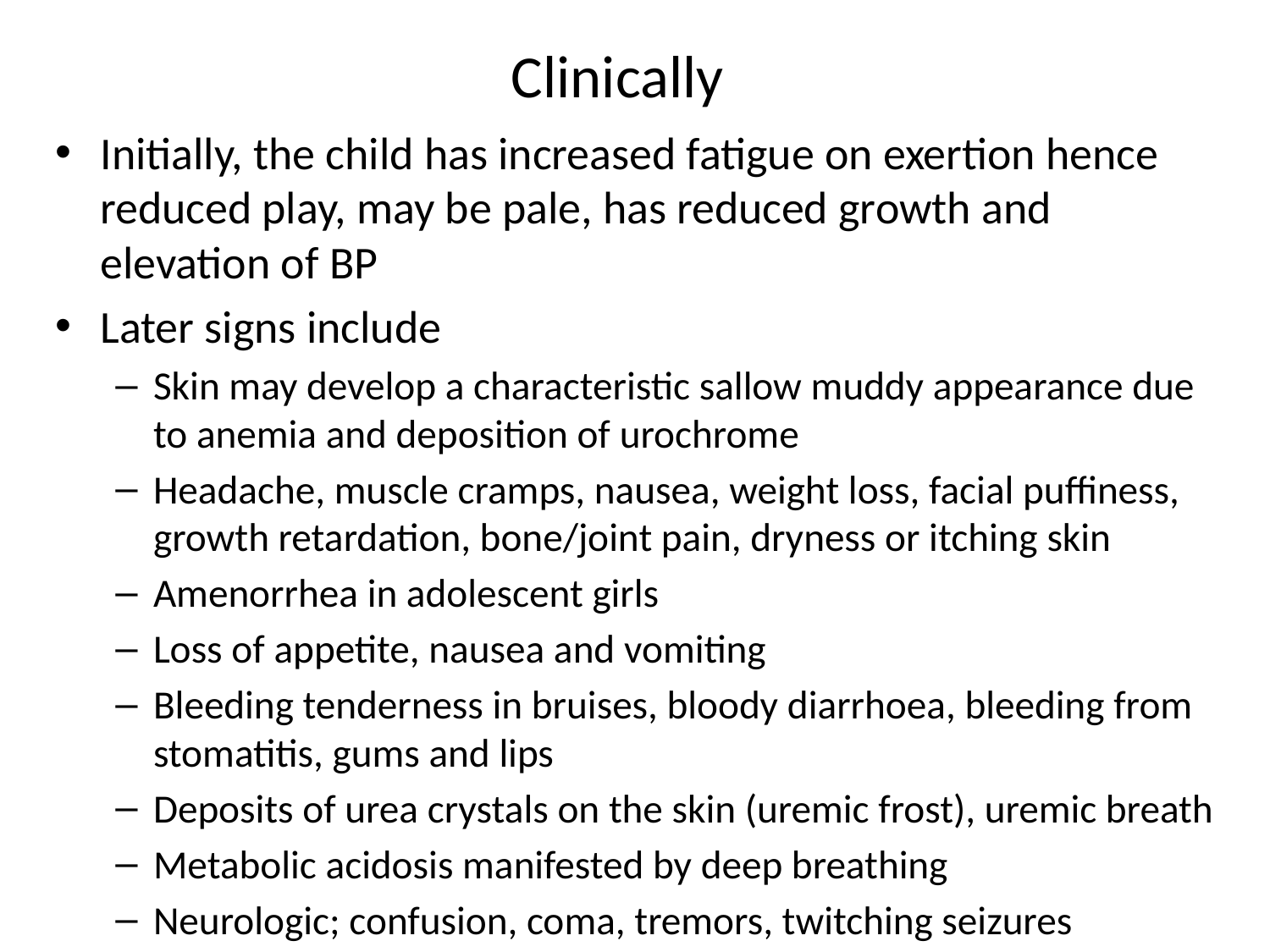

# Clinically
Initially, the child has increased fatigue on exertion hence reduced play, may be pale, has reduced growth and elevation of BP
Later signs include
Skin may develop a characteristic sallow muddy appearance due to anemia and deposition of urochrome
Headache, muscle cramps, nausea, weight loss, facial puffiness, growth retardation, bone/joint pain, dryness or itching skin
Amenorrhea in adolescent girls
Loss of appetite, nausea and vomiting
Bleeding tenderness in bruises, bloody diarrhoea, bleeding from stomatitis, gums and lips
Deposits of urea crystals on the skin (uremic frost), uremic breath
Metabolic acidosis manifested by deep breathing
Neurologic; confusion, coma, tremors, twitching seizures